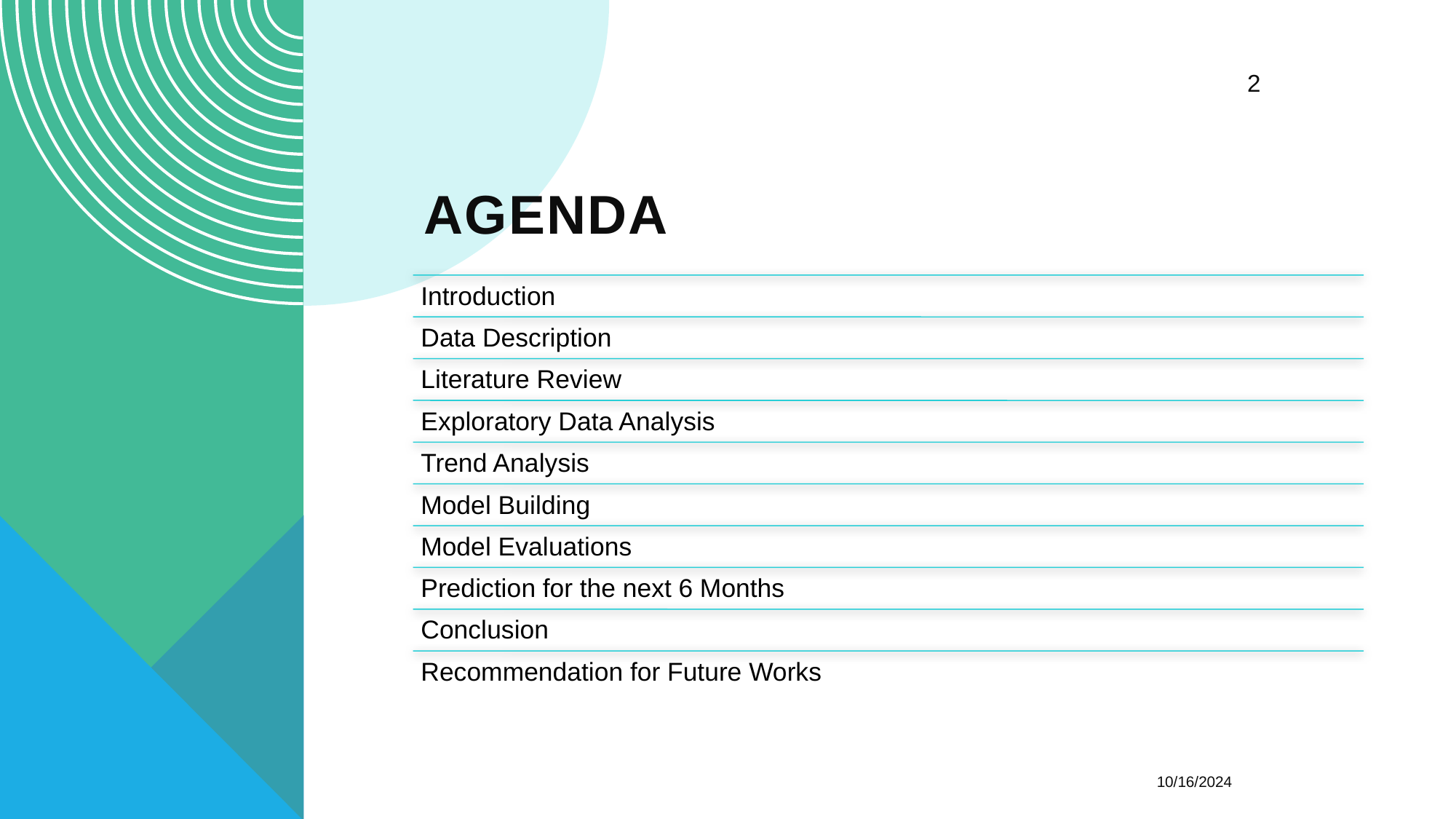

2
# agenda
Introduction
Data Description
Literature Review
Exploratory Data Analysis
Trend Analysis
Model Building
Model Evaluations
Prediction for the next 6 Months
Conclusion
Recommendation for Future Works

10/16/2024